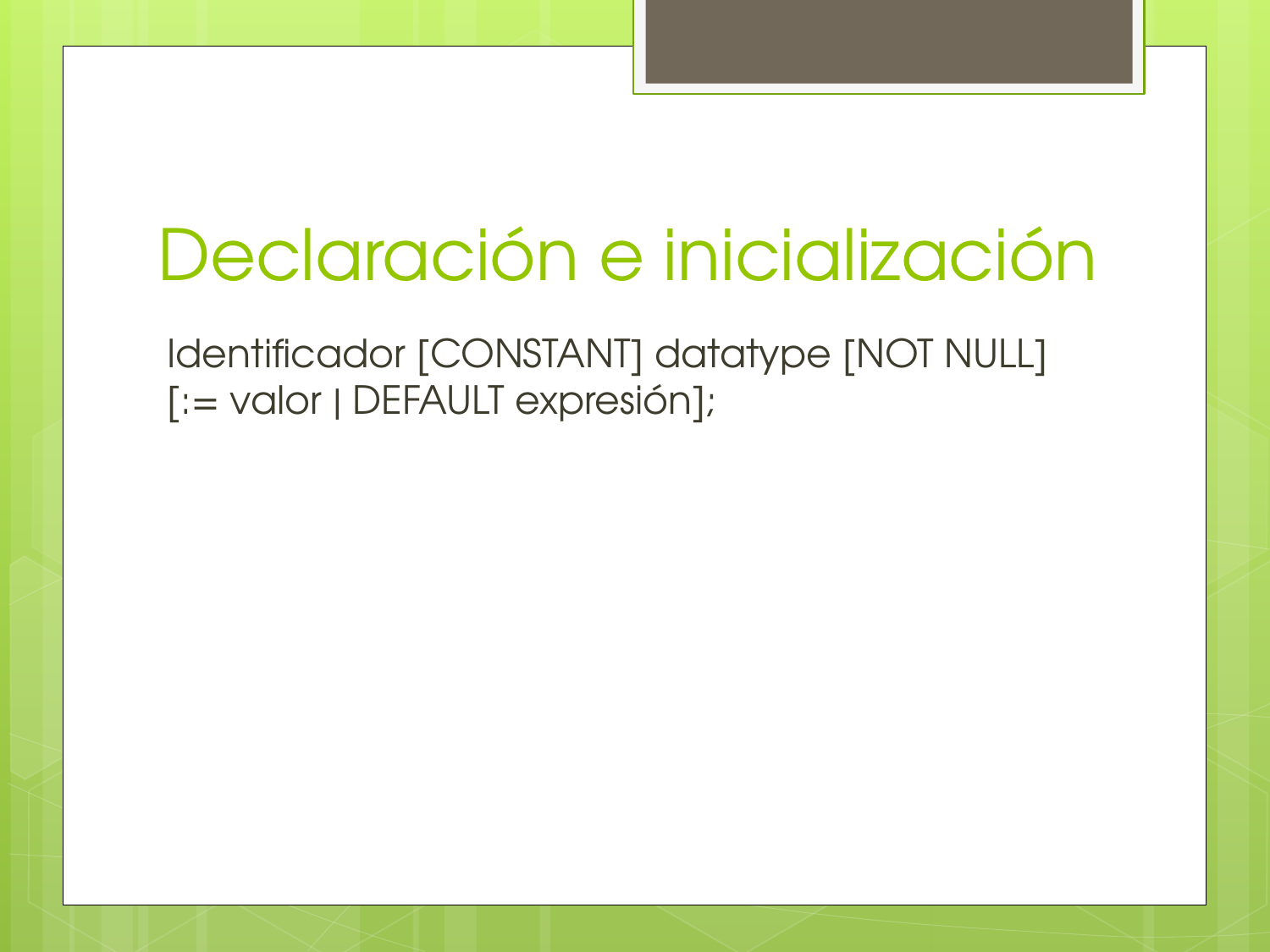

# Declaración e inicialización
Identificador [CONSTANT] datatype [NOT NULL] [:= valor | DEFAULT expresión];